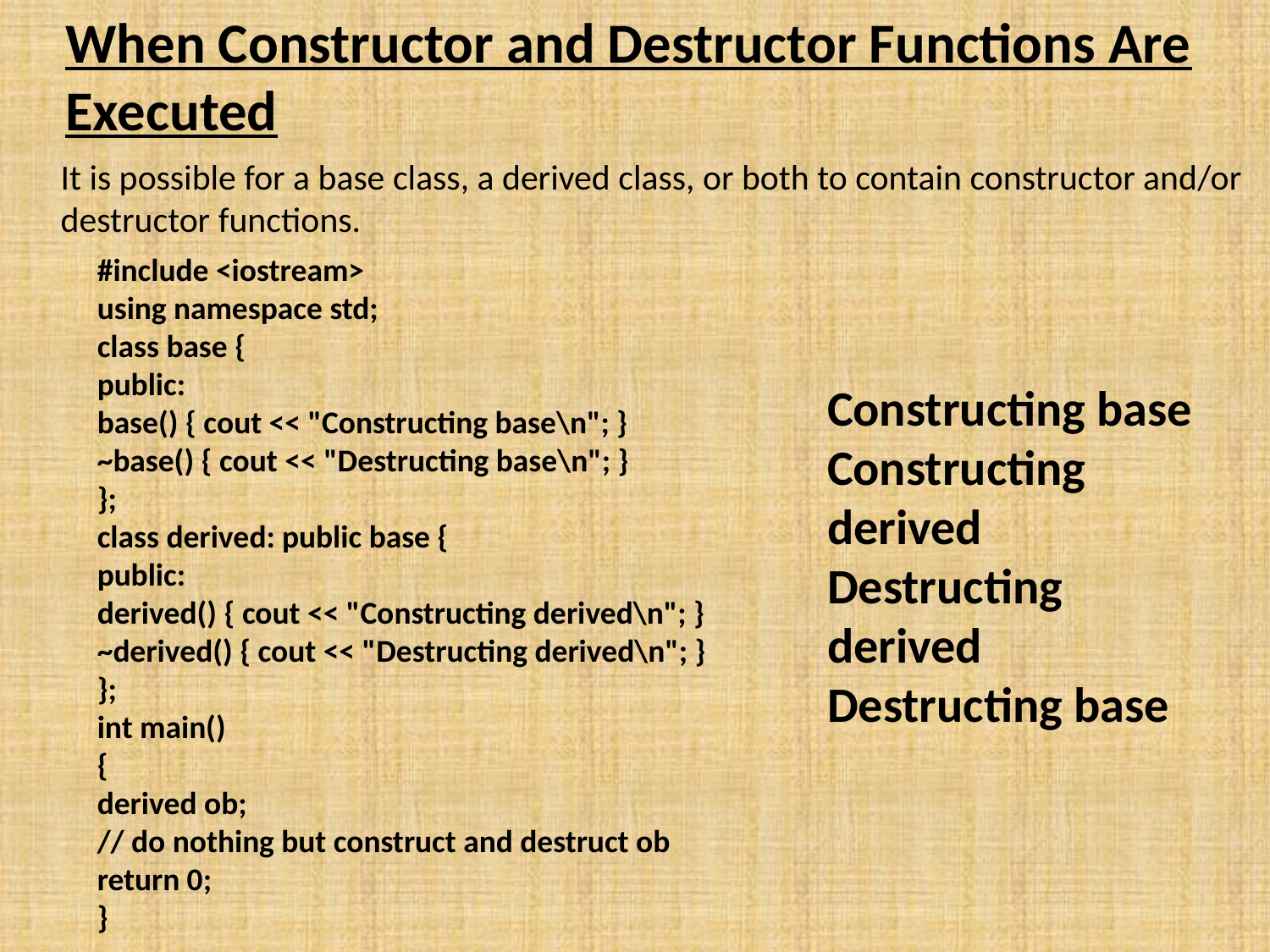

# When Constructor and Destructor Functions Are Executed
It is possible for a base class, a derived class, or both to contain constructor and/or destructor functions.
#include <iostream>
using namespace std;
class base {
public:
base() { cout << "Constructing base\n"; }
~base() { cout << "Destructing base\n"; }
};
class derived: public base {
public:
derived() { cout << "Constructing derived\n"; }
~derived() { cout << "Destructing derived\n"; }
};
int main()
{
derived ob;
// do nothing but construct and destruct ob
return 0;
}

Constructing base
Constructing derived
Destructing derived
Destructing base